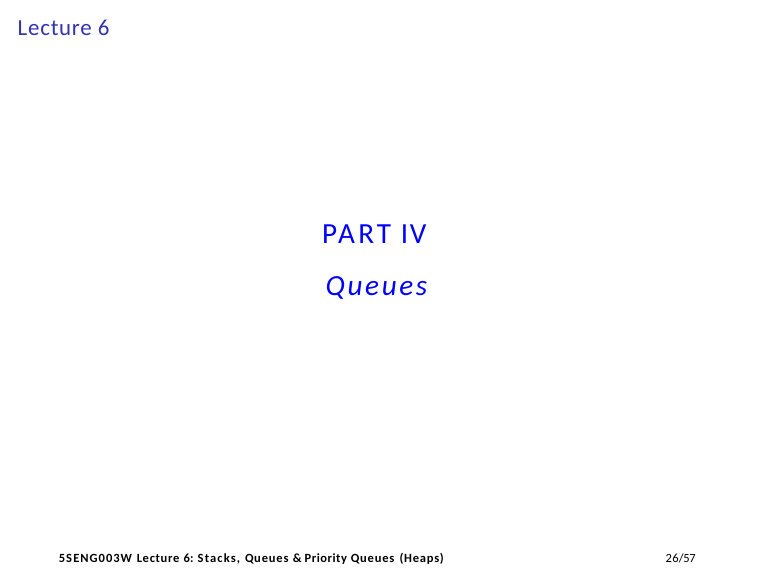

# Lecture 6
PART IV
Queues
26/57
5SENG003W Lecture 6: Stacks, Queues & Priority Queues (Heaps)